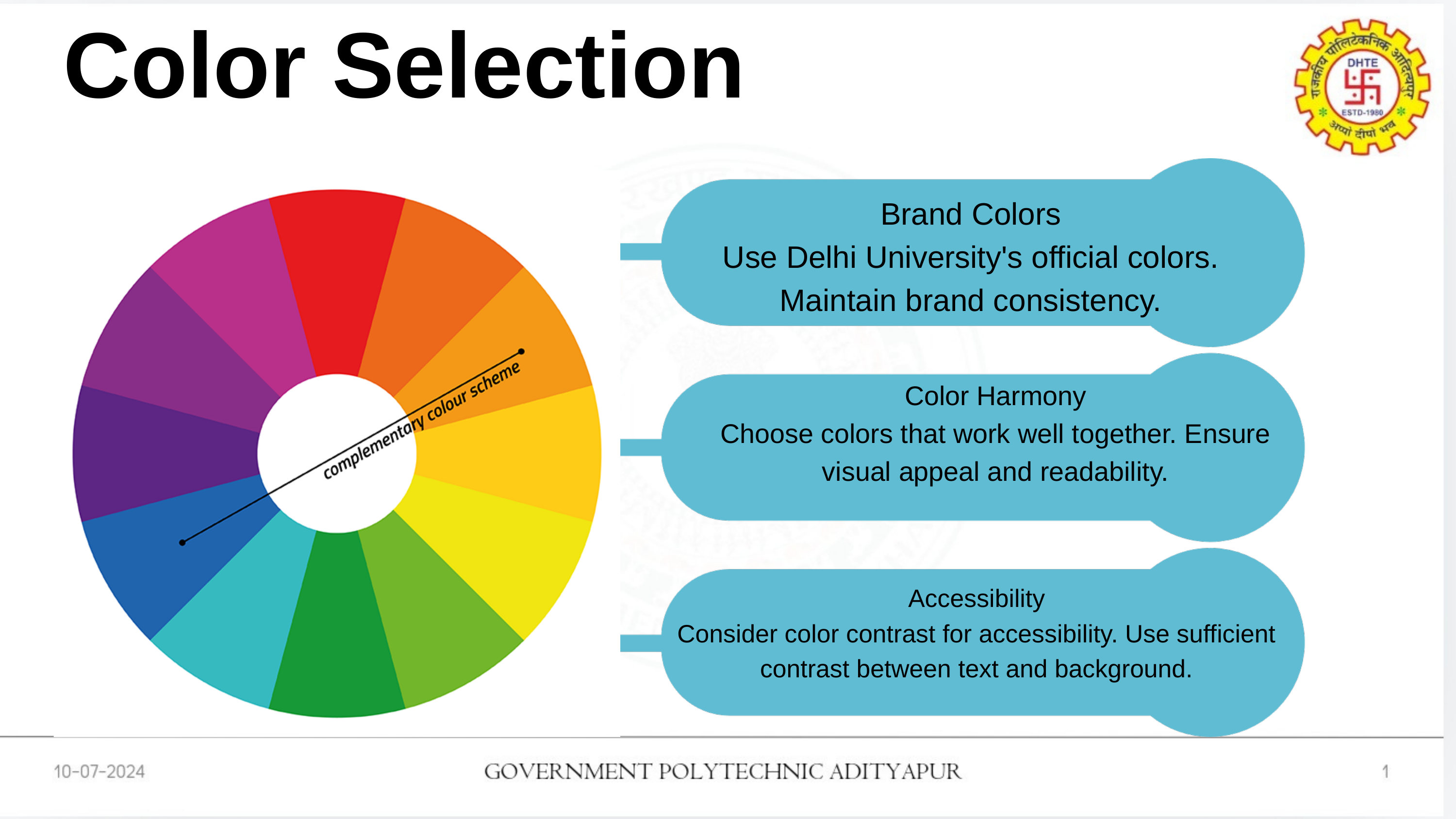

Color Selection

Brand Colors
Use Delhi University's official colors. Maintain brand consistency.

Color Harmony
Choose colors that work well together. Ensure visual appeal and readability.

Accessibility
Consider color contrast for accessibility. Use sufficient contrast between text and background.